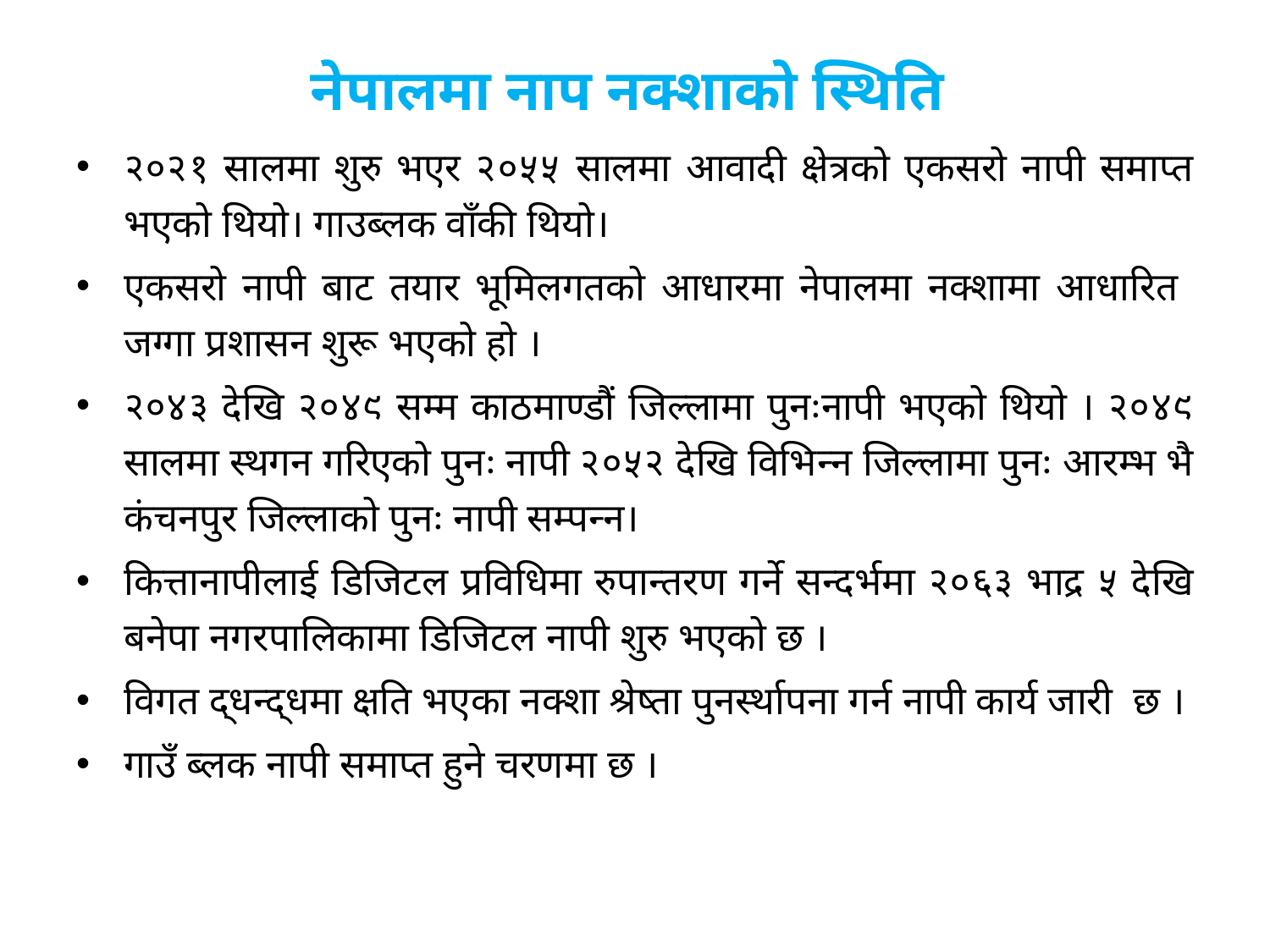

# नेपालमा नाप नक्शाको स्थिति
२०२१ सालमा शुरु भएर २०५५ सालमा आवादी क्षेत्रको एकसरो नापी समाप्त भएको थियो। गाउब्लक वाँकी थियो।
एकसरो नापी बाट तयार भूमिलगतको आधारमा नेपालमा नक्शामा आधारित  जग्गा प्रशासन शुरू भएको हो ।
२०४३ देखि २०४९ सम्म काठमाण्डौं जिल्लामा पुनःनापी भएको थियो । २०४९ सालमा स्थगन गरिएको पुनः नापी २०५२ देखि विभिन्न जिल्लामा पुनः आरम्भ भै कंचनपुर जिल्लाको पुनः नापी सम्पन्न।
कित्तानापीलाई डिजिटल प्रविधिमा रुपान्तरण गर्ने सन्दर्भमा २०६३ भाद्र ५ देखि बनेपा नगरपालिकामा डिजिटल नापी शुरु भएको छ ।
विगत द्धन्द्धमा क्षति भएका नक्शा श्रेष्ता पुनर्स्थापना गर्न नापी कार्य जारी  छ ।
गाउँ ब्लक नापी समाप्त हुने चरणमा छ ।